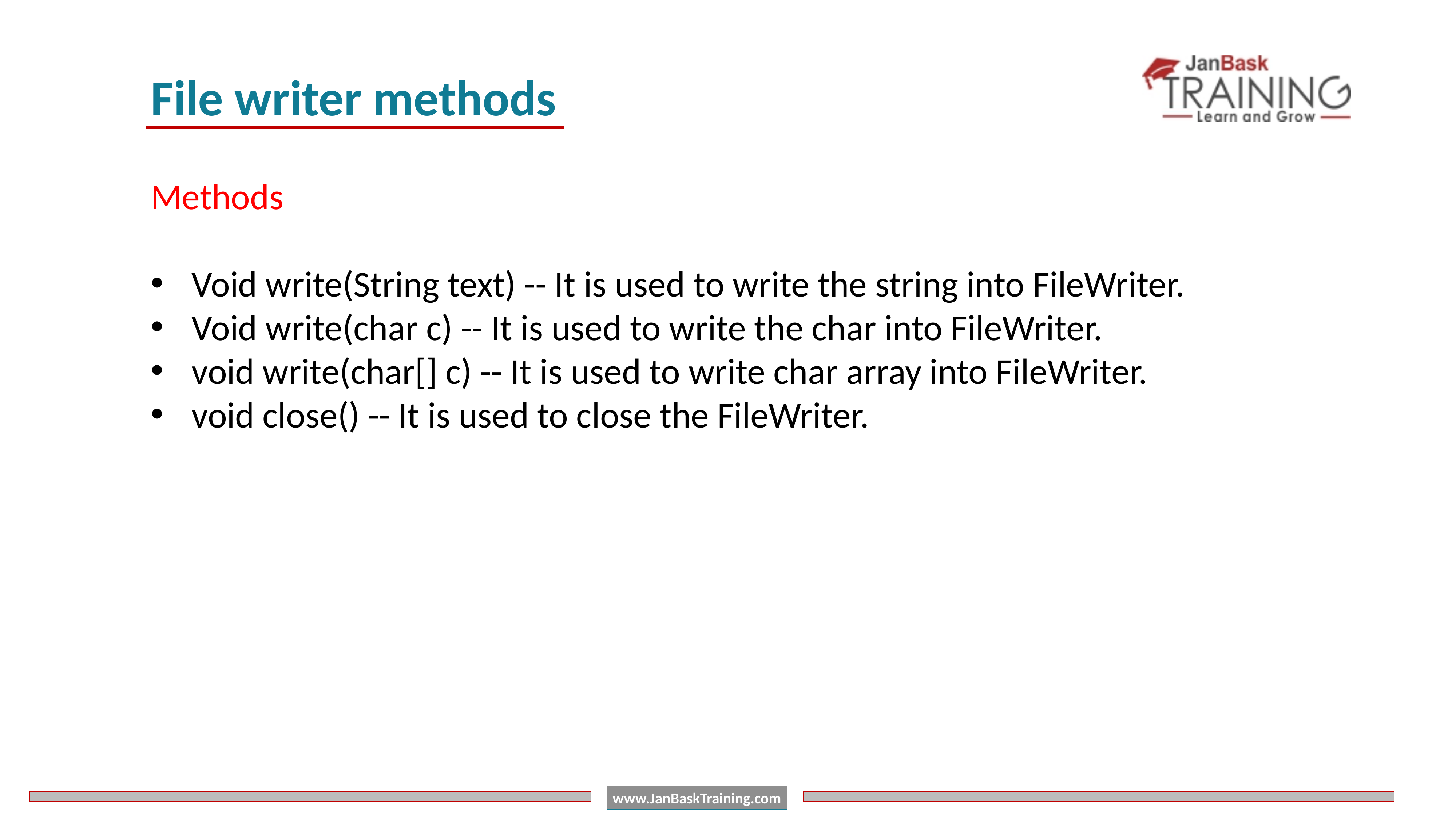

File writer methods
Methods

Void write(String text) -- It is used to write the string into FileWriter.
Void write(char c) -- It is used to write the char into FileWriter.
void write(char[] c) -- It is used to write char array into FileWriter.
void close() -- It is used to close the FileWriter.